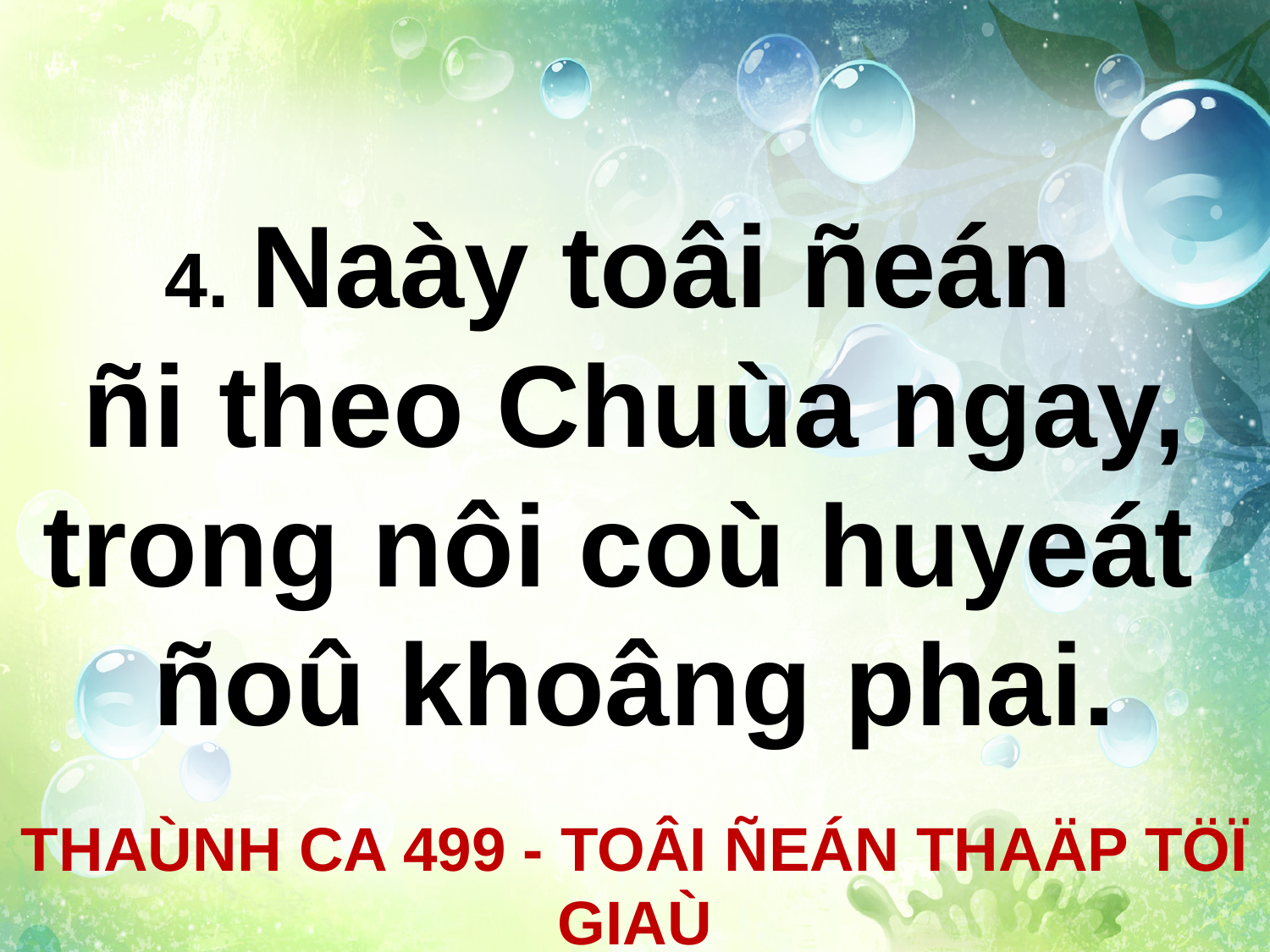

4. Naày toâi ñeán
ñi theo Chuùa ngay, trong nôi coù huyeát
ñoû khoâng phai.
THAÙNH CA 499 - TOÂI ÑEÁN THAÄP TÖÏ GIAÙ